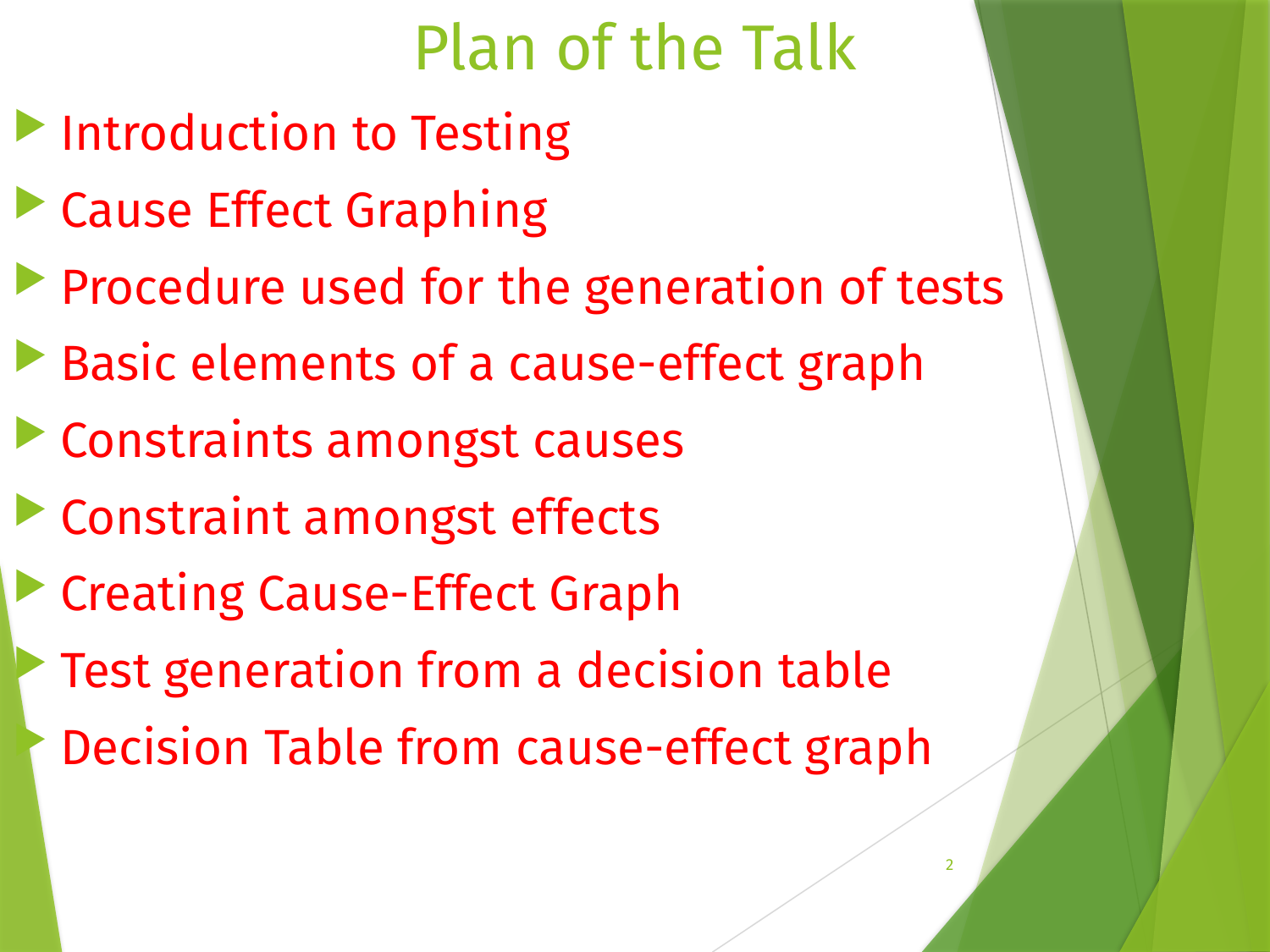

# Plan of the Talk
Introduction to Testing
Cause Effect Graphing
Procedure used for the generation of tests
Basic elements of a cause-effect graph
Constraints amongst causes
Constraint amongst effects
Creating Cause-Effect Graph
Test generation from a decision table
Decision Table from cause-effect graph

2